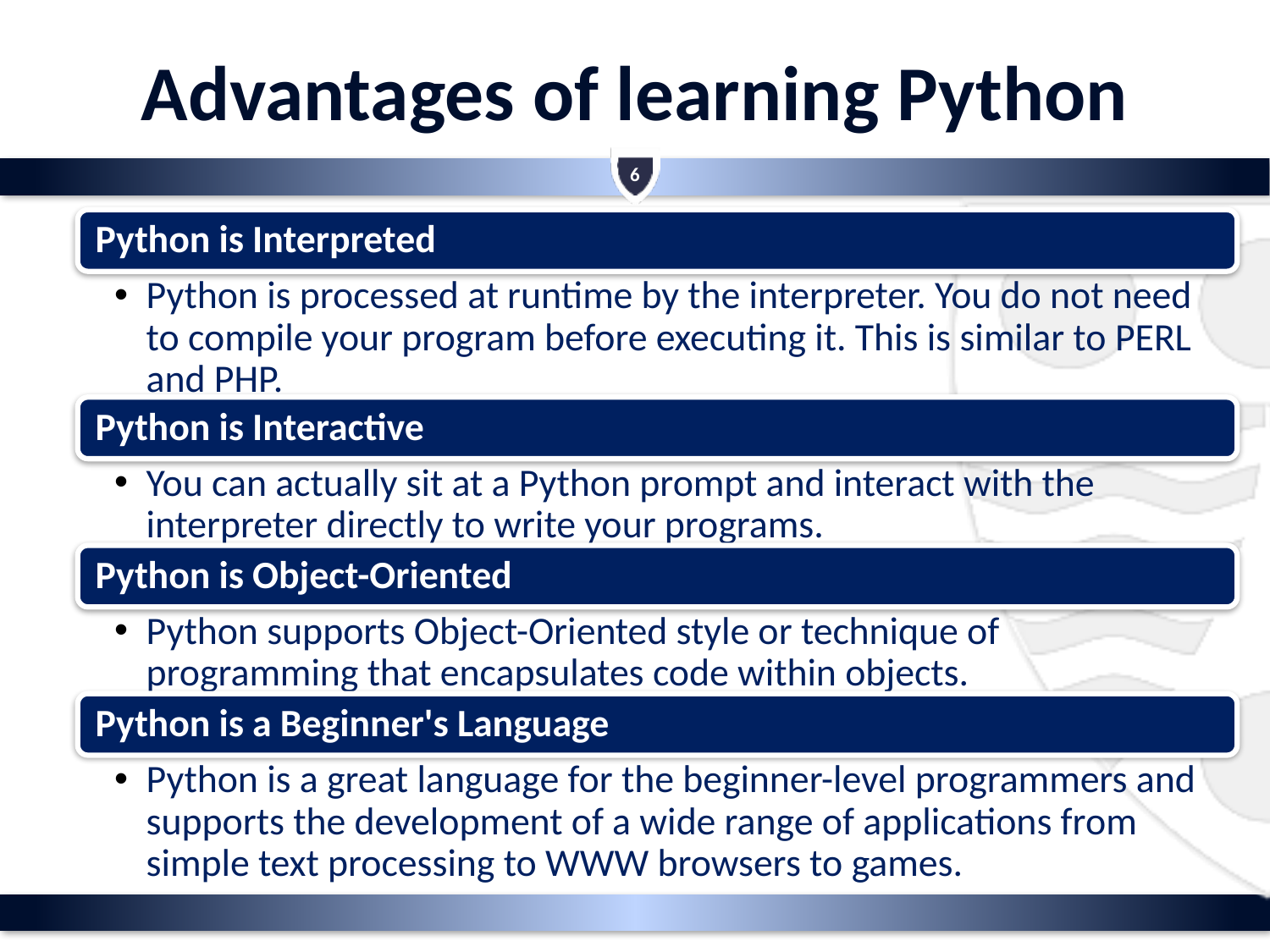

# Advantages of learning Python
6
Python is Interpreted
Python is processed at runtime by the interpreter. You do not need to compile your program before executing it. This is similar to PERL and PHP.
Python is Interactive
You can actually sit at a Python prompt and interact with the interpreter directly to write your programs.
Python is Object-Oriented
Python supports Object-Oriented style or technique of programming that encapsulates code within objects.
Python is a Beginner's Language
Python is a great language for the beginner-level programmers and supports the development of a wide range of applications from simple text processing to WWW browsers to games.